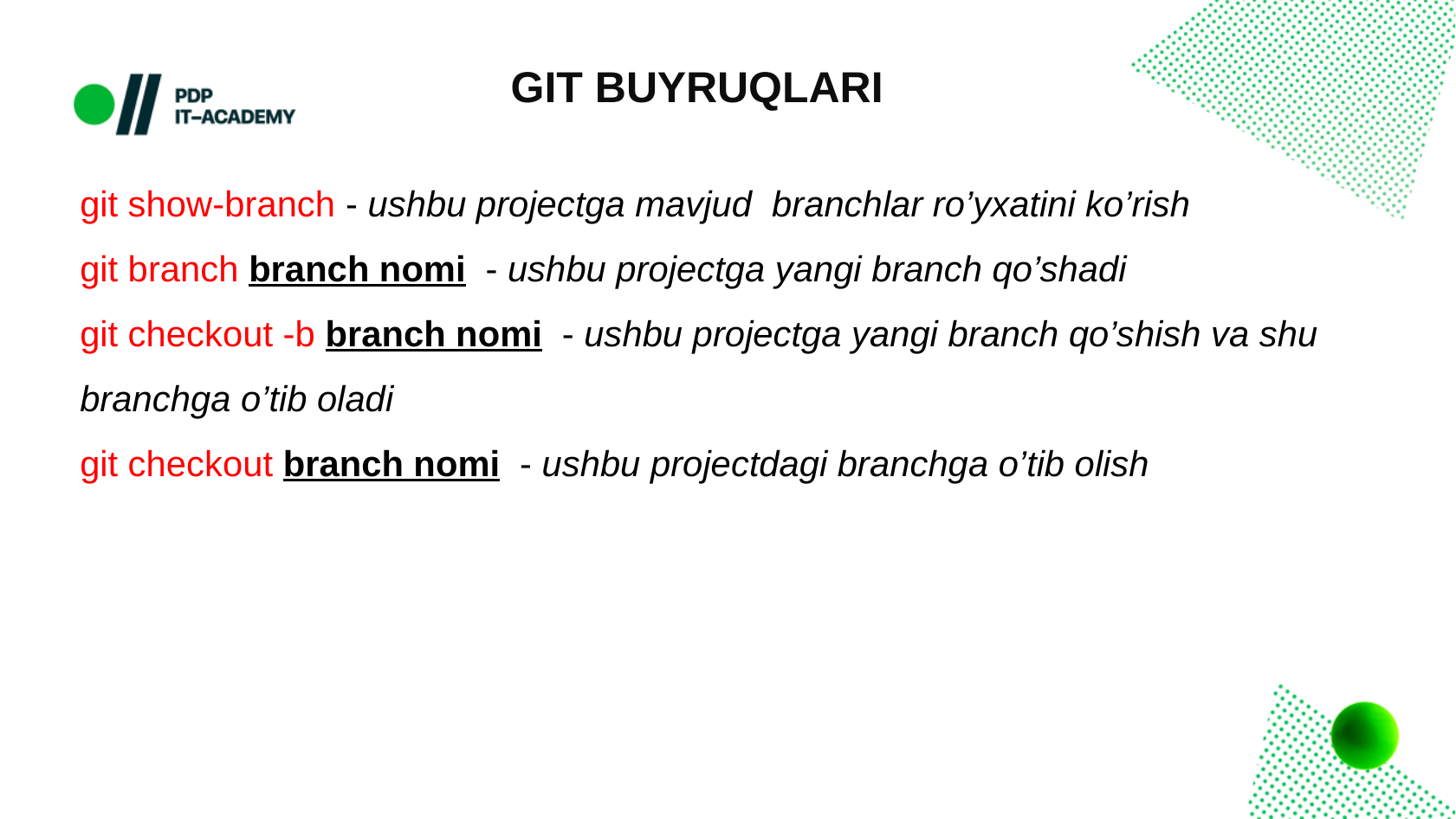

GIT BUYRUQLARI

git show-branch - ushbu projectga mavjud  branchlar ro’yxatini ko’rish
git branch branch nomi  - ushbu projectga yangi branch qo’shadi
git checkout -b branch nomi  - ushbu projectga yangi branch qo’shish va shu branchga o’tib oladi
git checkout branch nomi  - ushbu projectdagi branchga o’tib olish